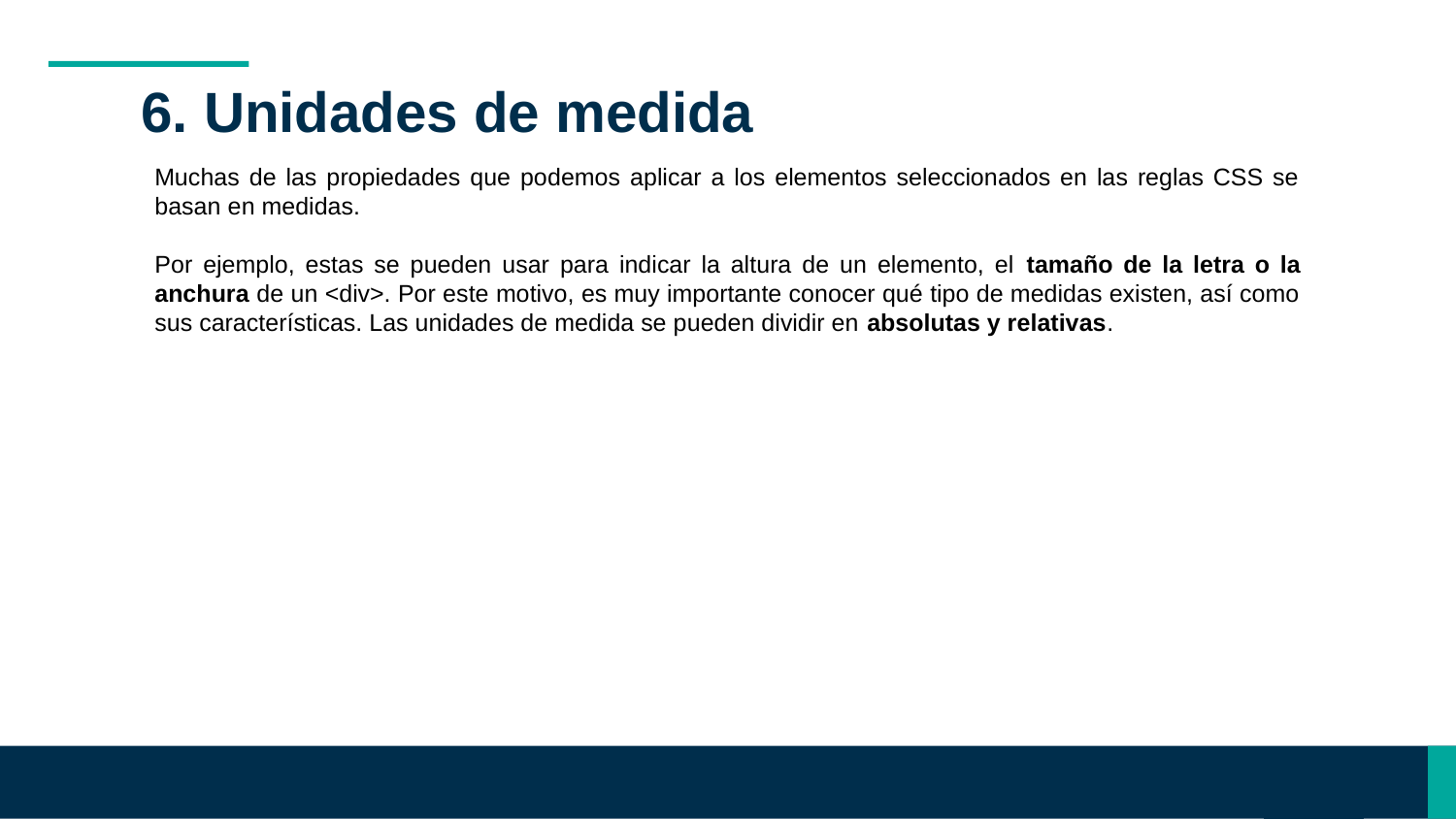

# 6. Unidades de medida
Muchas de las propiedades que podemos aplicar a los elementos seleccionados en las reglas CSS se basan en medidas.

Por ejemplo, estas se pueden usar para indicar la altura de un elemento, el tamaño de la letra o la anchura de un <div>. Por este motivo, es muy importante conocer qué tipo de medidas existen, así como sus características. Las unidades de medida se pueden dividir en absolutas y relativas.